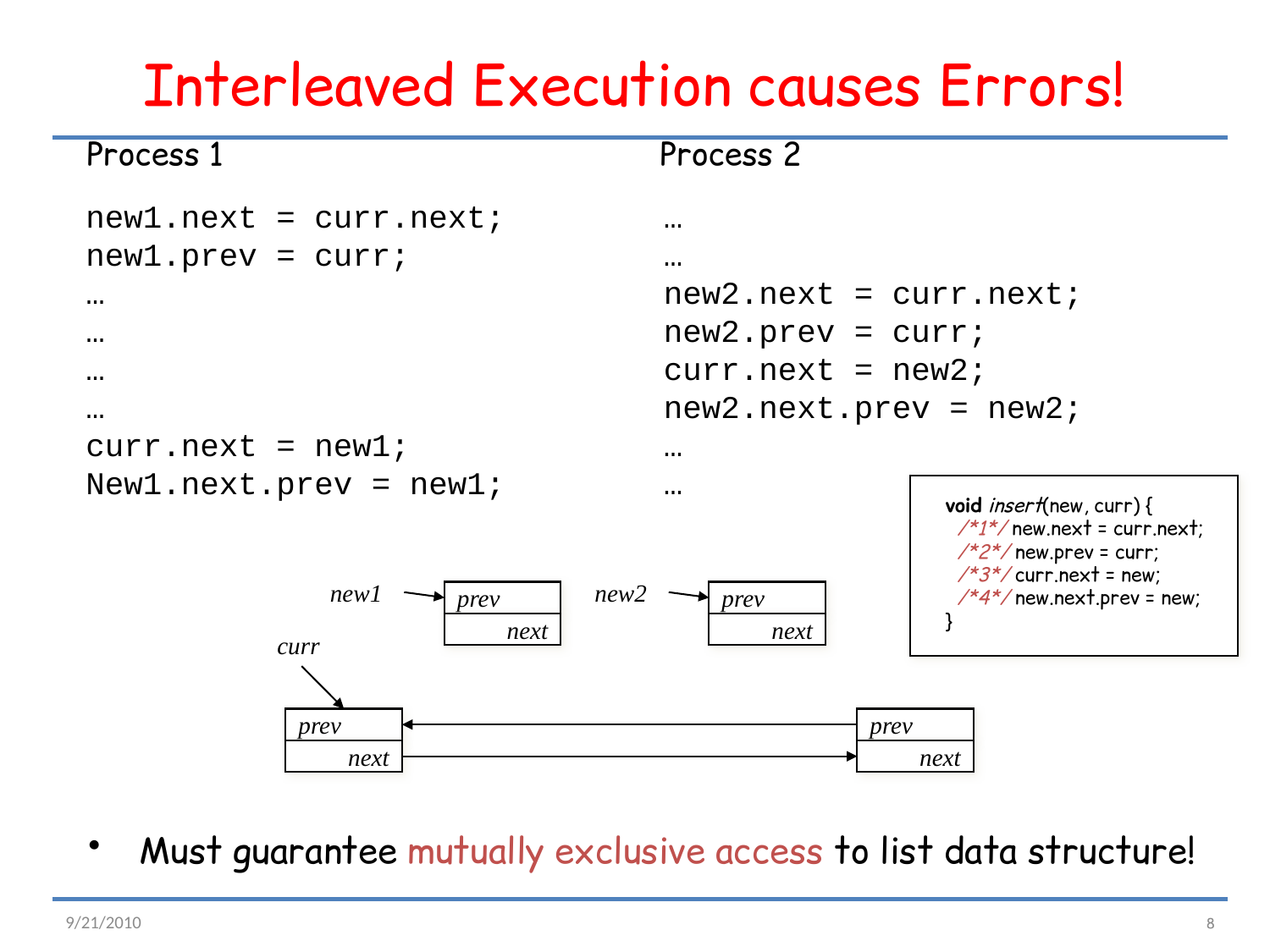

# Interleaved Execution causes Errors!
Process 1
Process 2
new1.next = curr.next;
new1.prev = curr;
…
…
…
…
curr.next = new1;
New1.next.prev = new1;
…
…
new2.next = curr.next;
new2.prev = curr;
curr.next = new2;
new2.next.prev = new2;
…
…

void insert(new, curr) {
  /*1*/ new.next = curr.next;
  /*2*/ new.prev = curr;
  /*3*/ curr.next = new;
  /*4*/ new.next.prev = new;
}
new1
new2
prev
prev
next
next
curr
prev
prev
next
next
  Must guarantee mutually exclusive access to list data structure!
8
9/21/2010